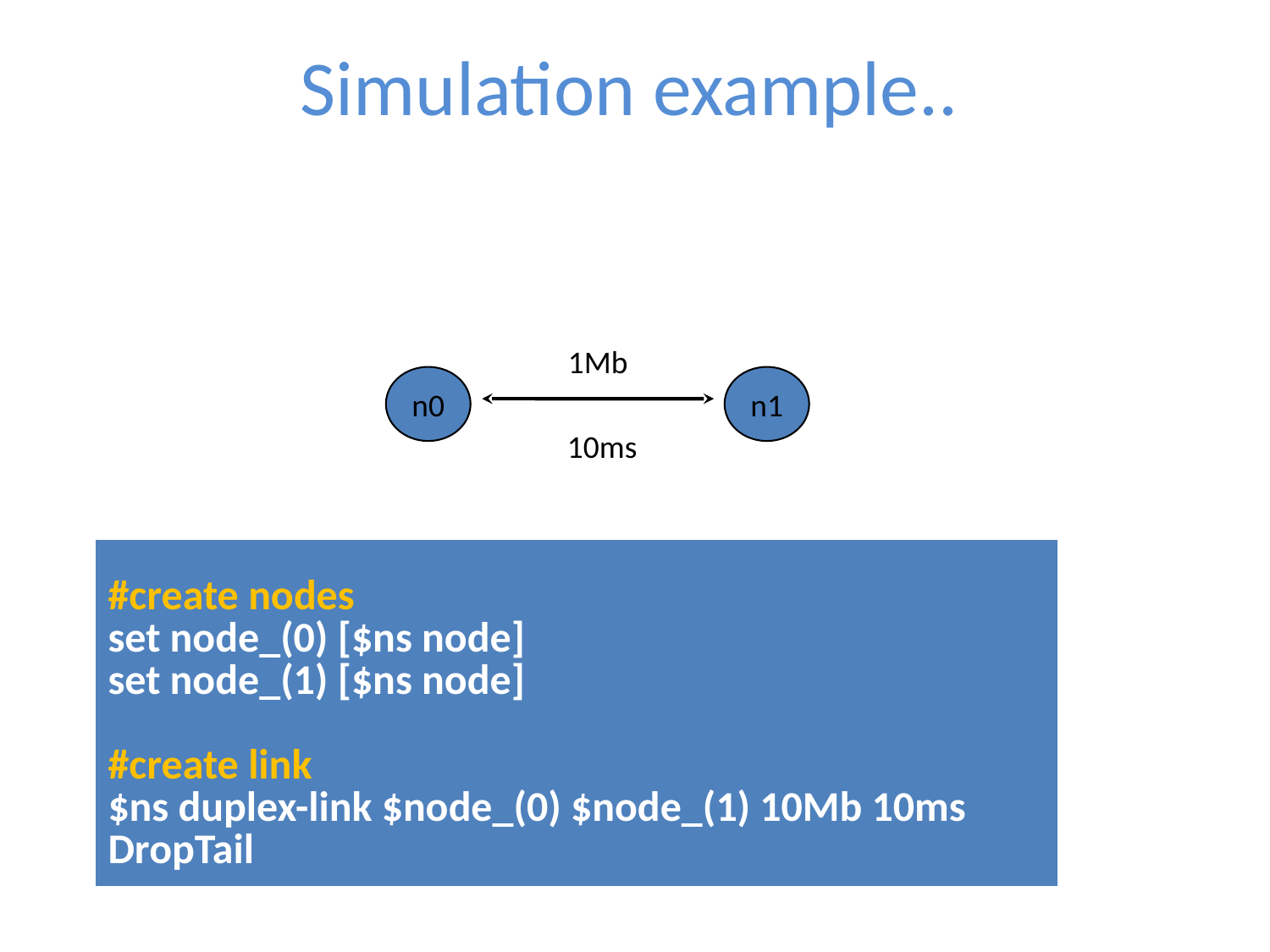

# Simulation example..

1Mb
n0
n1

10ms
| #create nodes set node\_(0) [$ns node] set node\_(1) [$ns node] #create link $ns duplex-link $node\_(0) $node\_(1) 10Mb 10ms DropTail |
| --- |